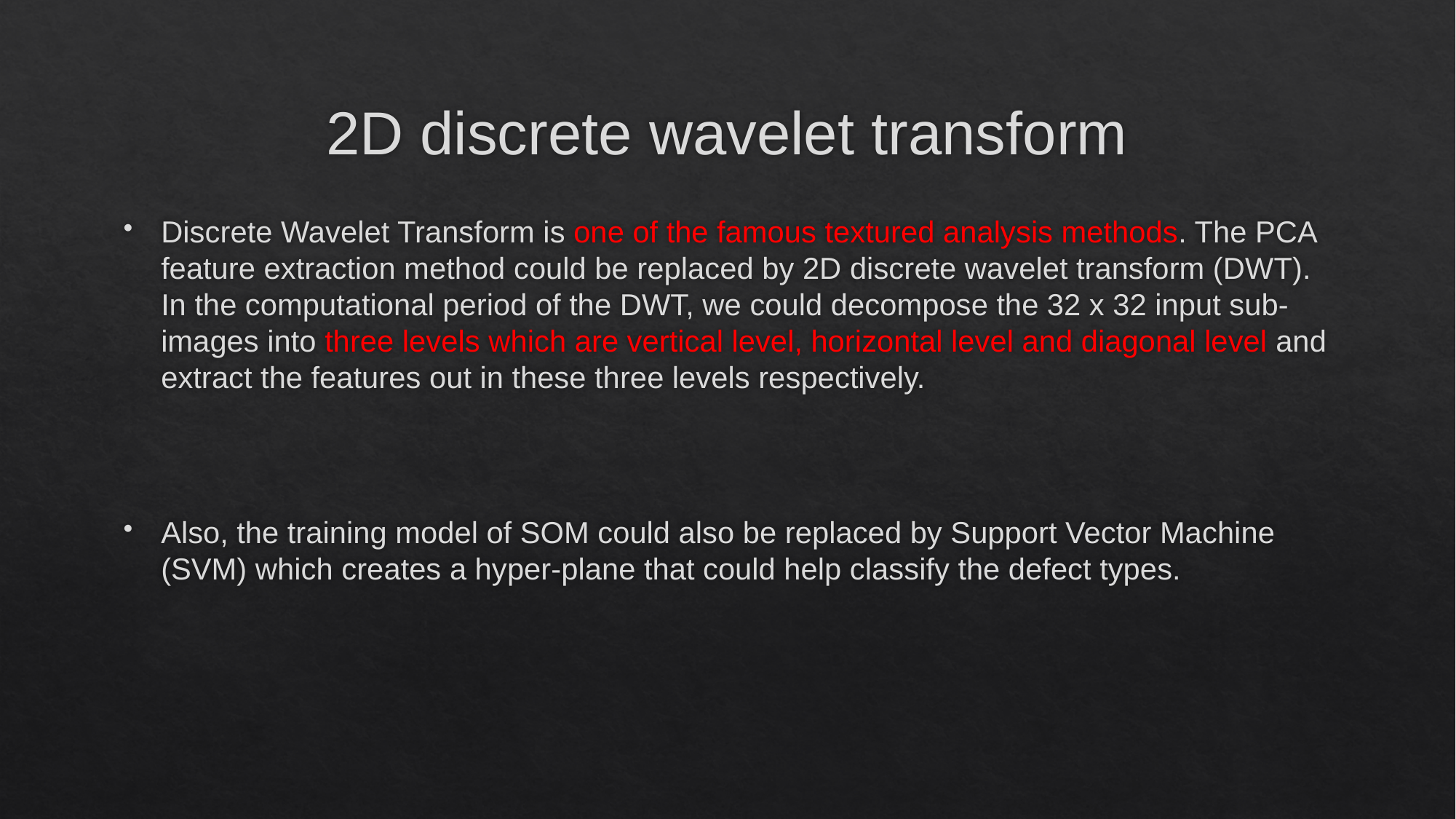

# 2D discrete wavelet transform
Discrete Wavelet Transform is one of the famous textured analysis methods. The PCA feature extraction method could be replaced by 2D discrete wavelet transform (DWT). In the computational period of the DWT, we could decompose the 32 x 32 input sub-images into three levels which are vertical level, horizontal level and diagonal level and extract the features out in these three levels respectively.

Also, the training model of SOM could also be replaced by Support Vector Machine (SVM) which creates a hyper-plane that could help classify the defect types.